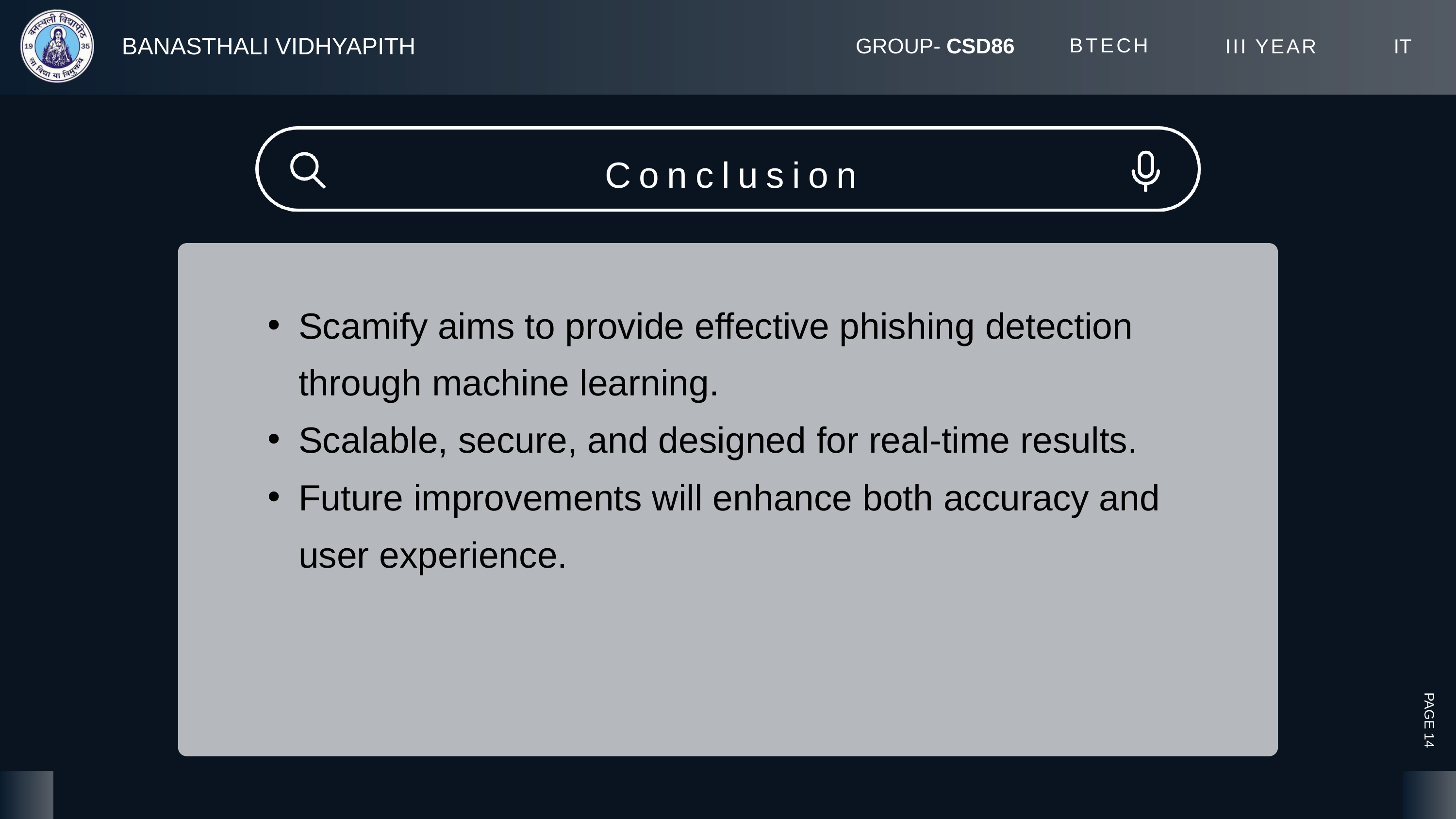

BTECH
BANASTHALI VIDHYAPITH
GROUP- CSD86
III YEAR
IT

Conclusion

Scamify aims to provide effective phishing detection through machine learning.
Scalable, secure, and designed for real-time results.
Future improvements will enhance both accuracy and user experience.

PAGE 14